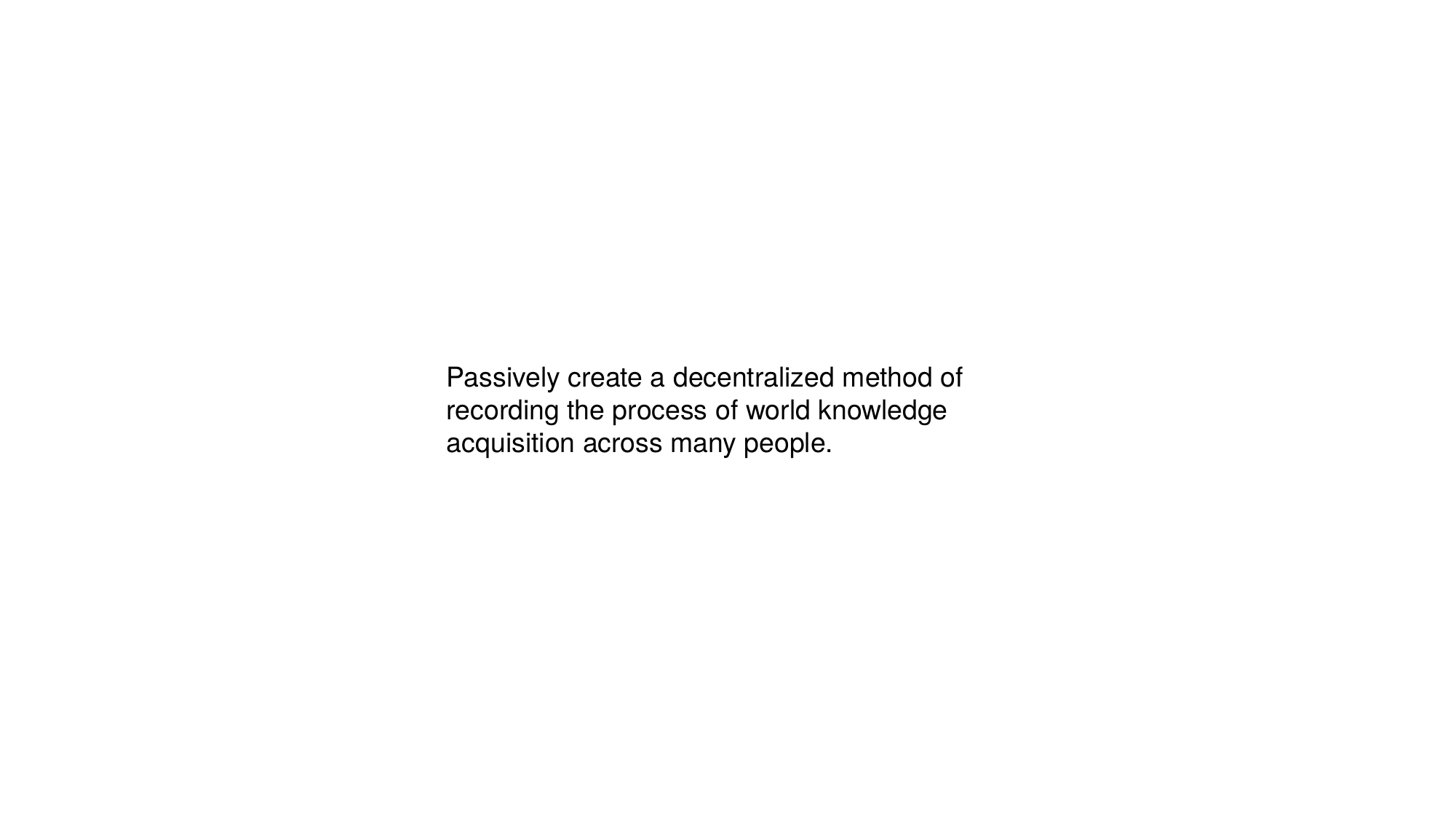

Passively create a decentralized method of recording the process of world knowledge acquisition across many people.